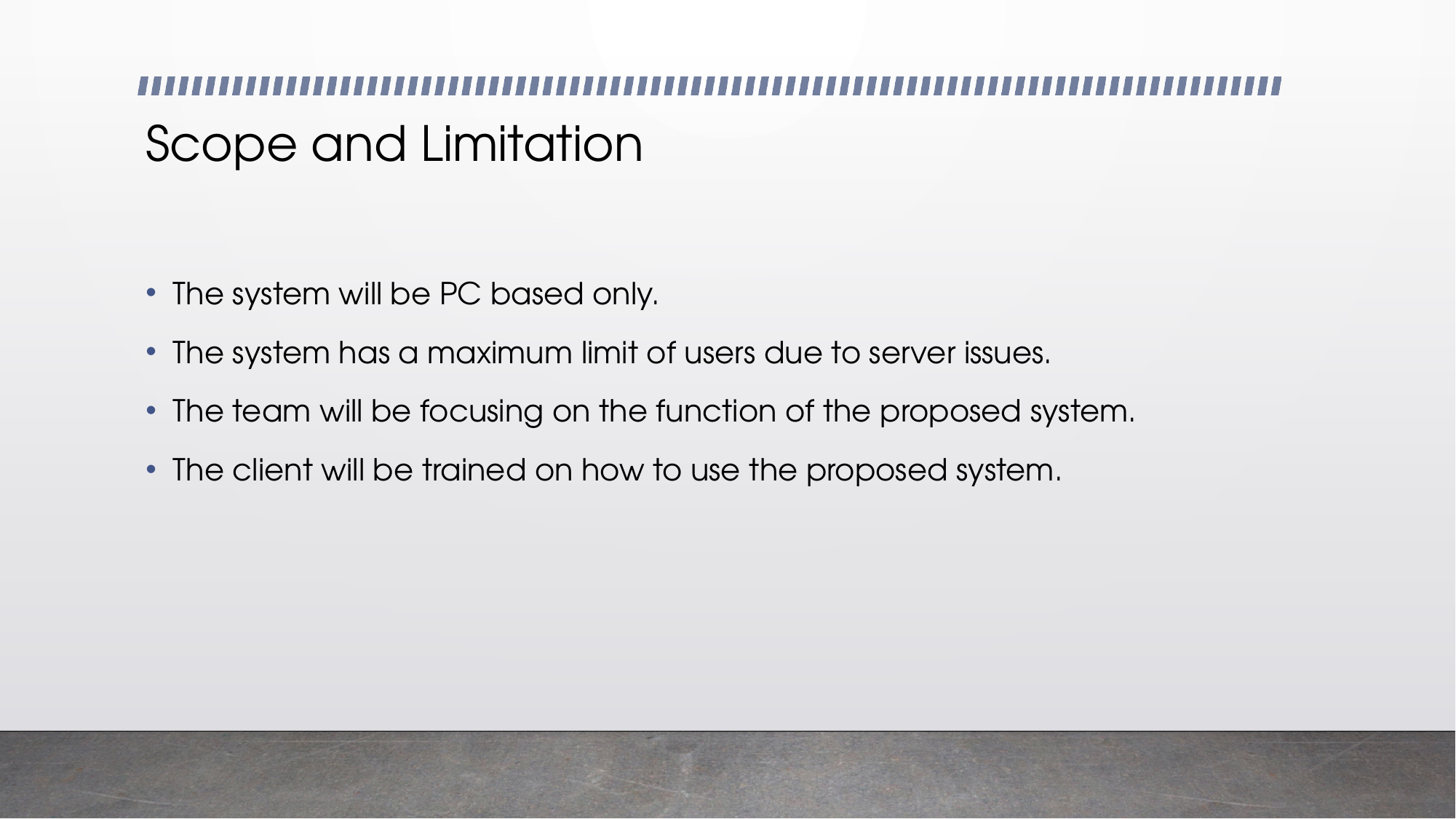

# Scope and Limitation
The system will be PC based only.
The system has a maximum limit of users due to server issues.
The team will be focusing on the function of the proposed system.
The client will be trained on how to use the proposed system.